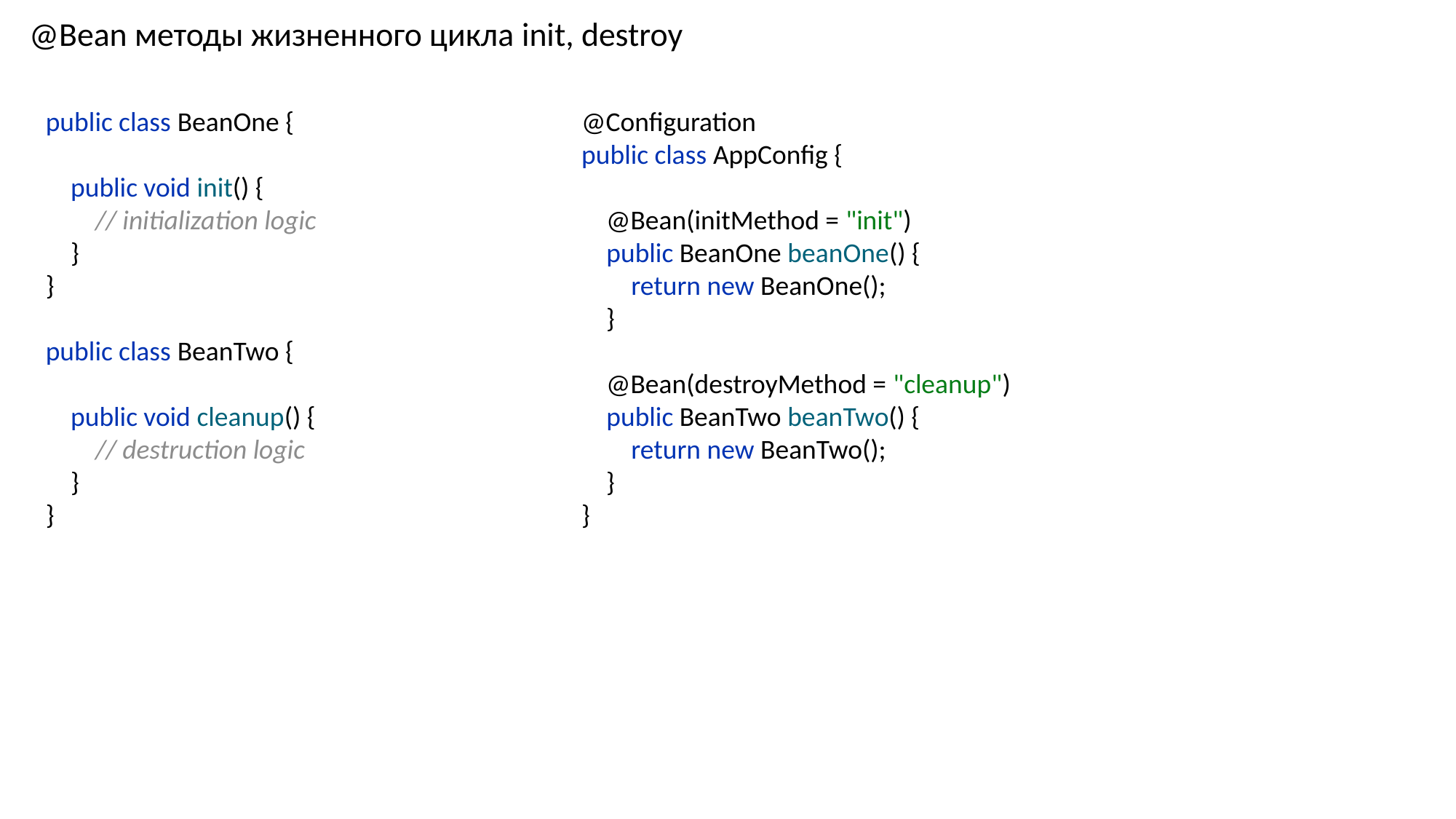

@Bean методы жизненного цикла init, destroy
@Configuration
public class AppConfig {
    @Bean(initMethod = "init")
    public BeanOne beanOne() {
        return new BeanOne();
    }
    @Bean(destroyMethod = "cleanup")
    public BeanTwo beanTwo() {
        return new BeanTwo();
    }
}
public class BeanOne {
    public void init() {
        // initialization logic
    }
}
public class BeanTwo {
    public void cleanup() {
        // destruction logic
    }
}